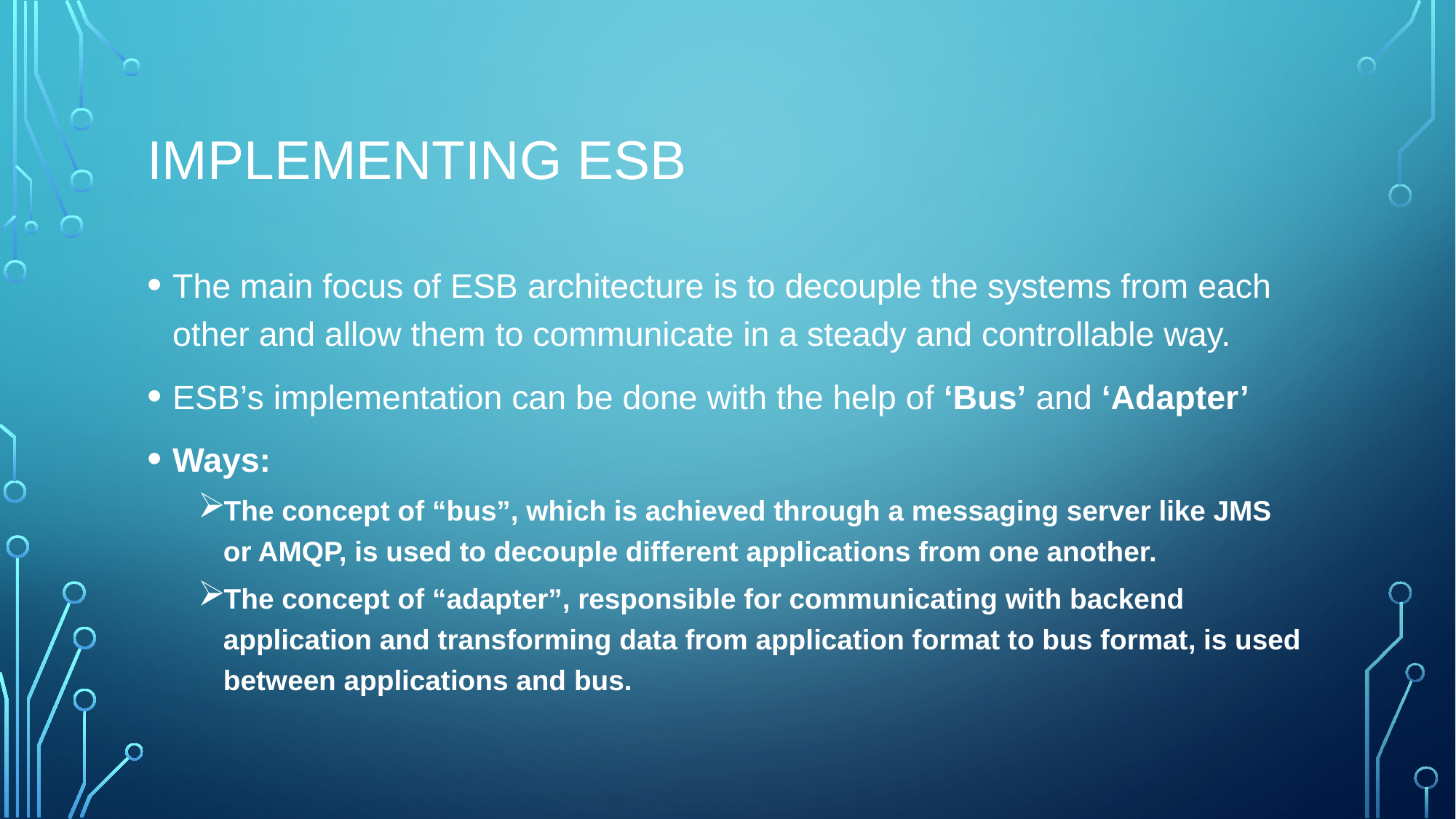

# Implementing ESB
The main focus of ESB architecture is to decouple the systems from each other and allow them to communicate in a steady and controllable way.
ESB’s implementation can be done with the help of ‘Bus’ and ‘Adapter’
Ways:
The concept of “bus”, which is achieved through a messaging server like JMS or AMQP, is used to decouple different applications from one another.
The concept of “adapter”, responsible for communicating with backend application and transforming data from application format to bus format, is used between applications and bus.